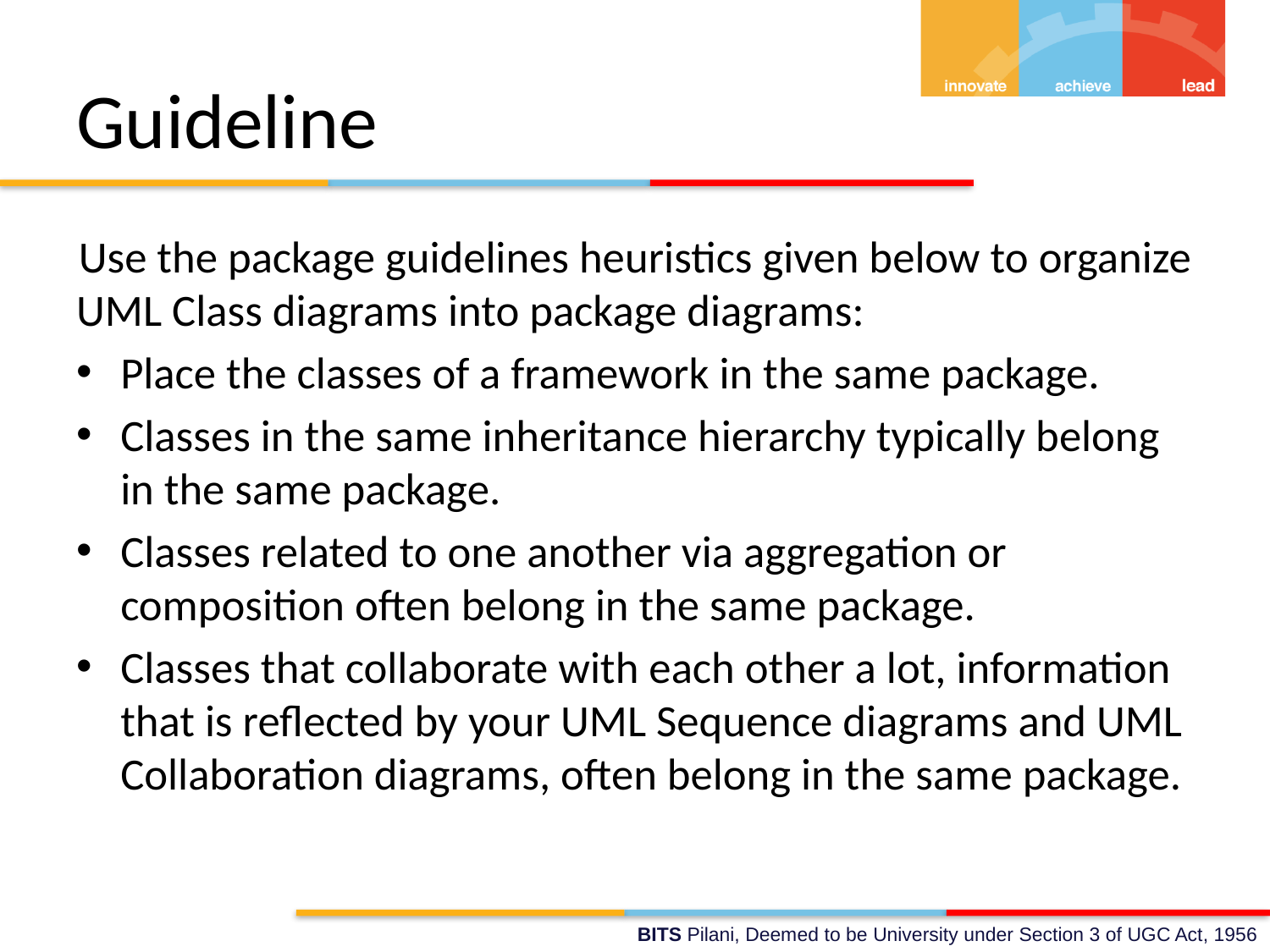

# Guideline
Use the package guidelines heuristics given below to organize UML Class diagrams into package diagrams:
Place the classes of a framework in the same package.
Classes in the same inheritance hierarchy typically belong in the same package.
Classes related to one another via aggregation or composition often belong in the same package.
Classes that collaborate with each other a lot, information that is reflected by your UML Sequence diagrams and UML Collaboration diagrams, often belong in the same package.